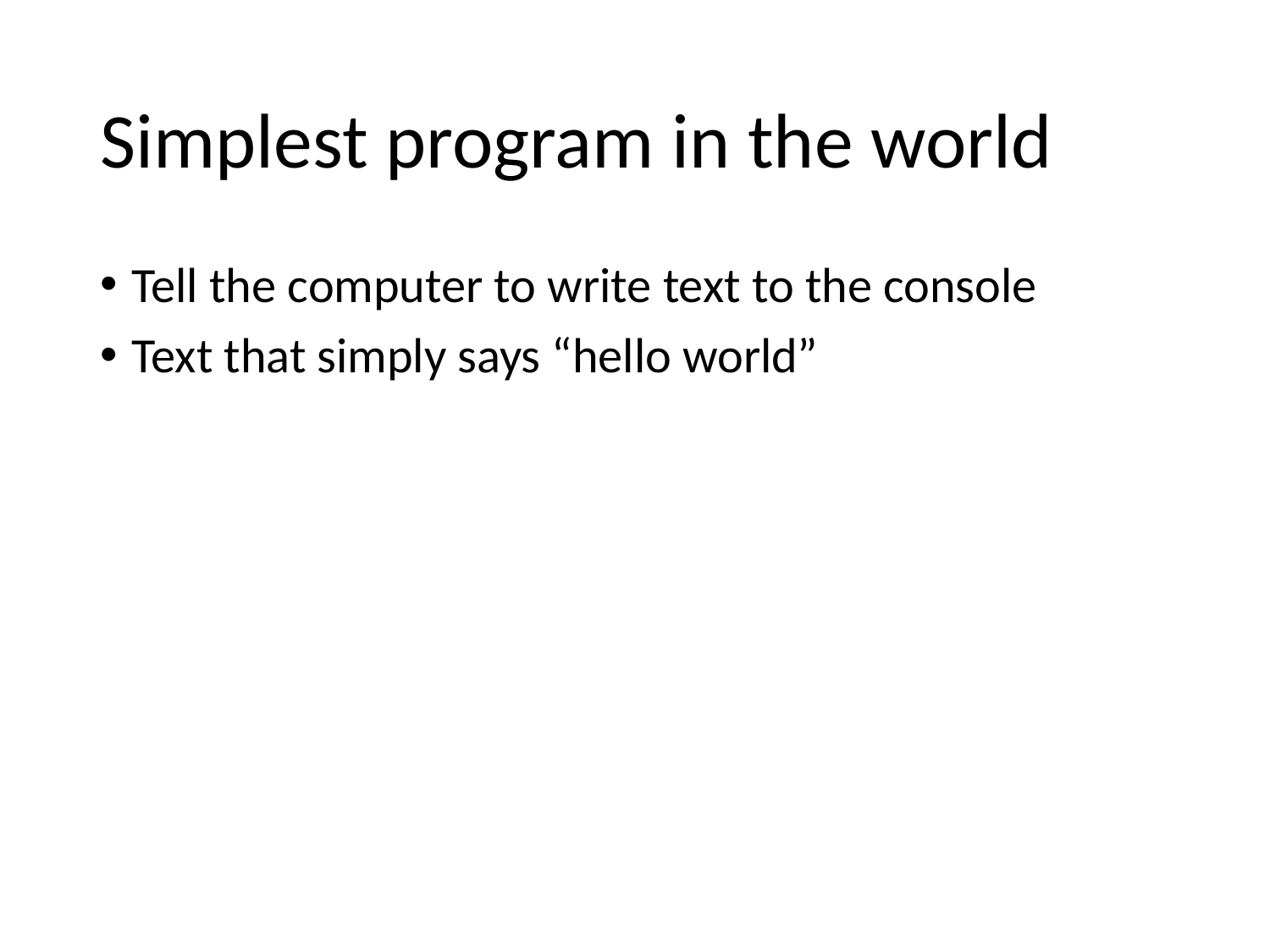

# Simplest program in the world
Tell the computer to write text to the console
Text that simply says “hello world”